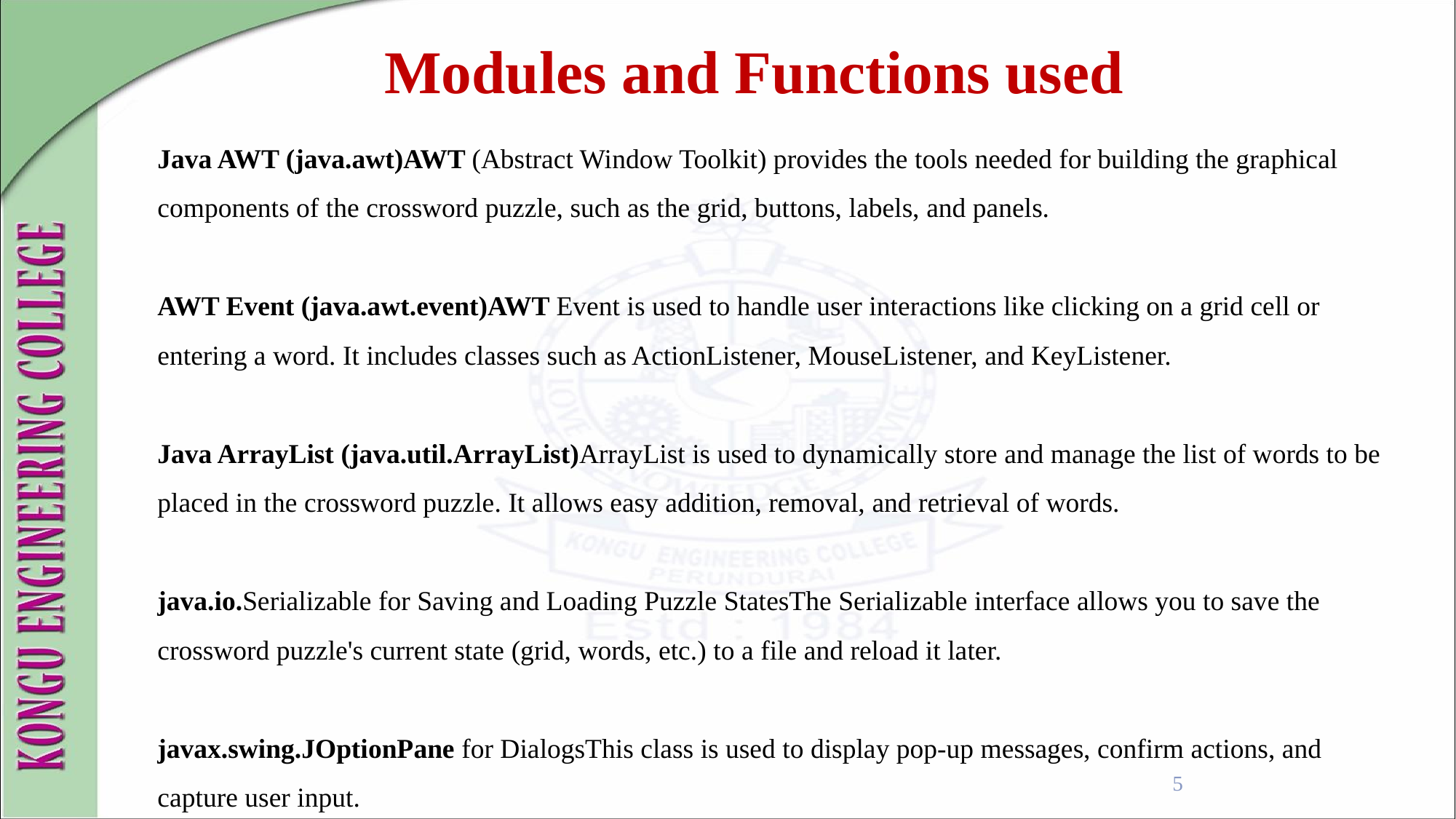

Modules and Functions used
Java AWT (java.awt)AWT (Abstract Window Toolkit) provides the tools needed for building the graphical components of the crossword puzzle, such as the grid, buttons, labels, and panels.

AWT Event (java.awt.event)AWT Event is used to handle user interactions like clicking on a grid cell or entering a word. It includes classes such as ActionListener, MouseListener, and KeyListener.

Java ArrayList (java.util.ArrayList)ArrayList is used to dynamically store and manage the list of words to be placed in the crossword puzzle. It allows easy addition, removal, and retrieval of words.

java.io.Serializable for Saving and Loading Puzzle StatesThe Serializable interface allows you to save the crossword puzzle's current state (grid, words, etc.) to a file and reload it later.

javax.swing.JOptionPane for DialogsThis class is used to display pop-up messages, confirm actions, and capture user input.

5